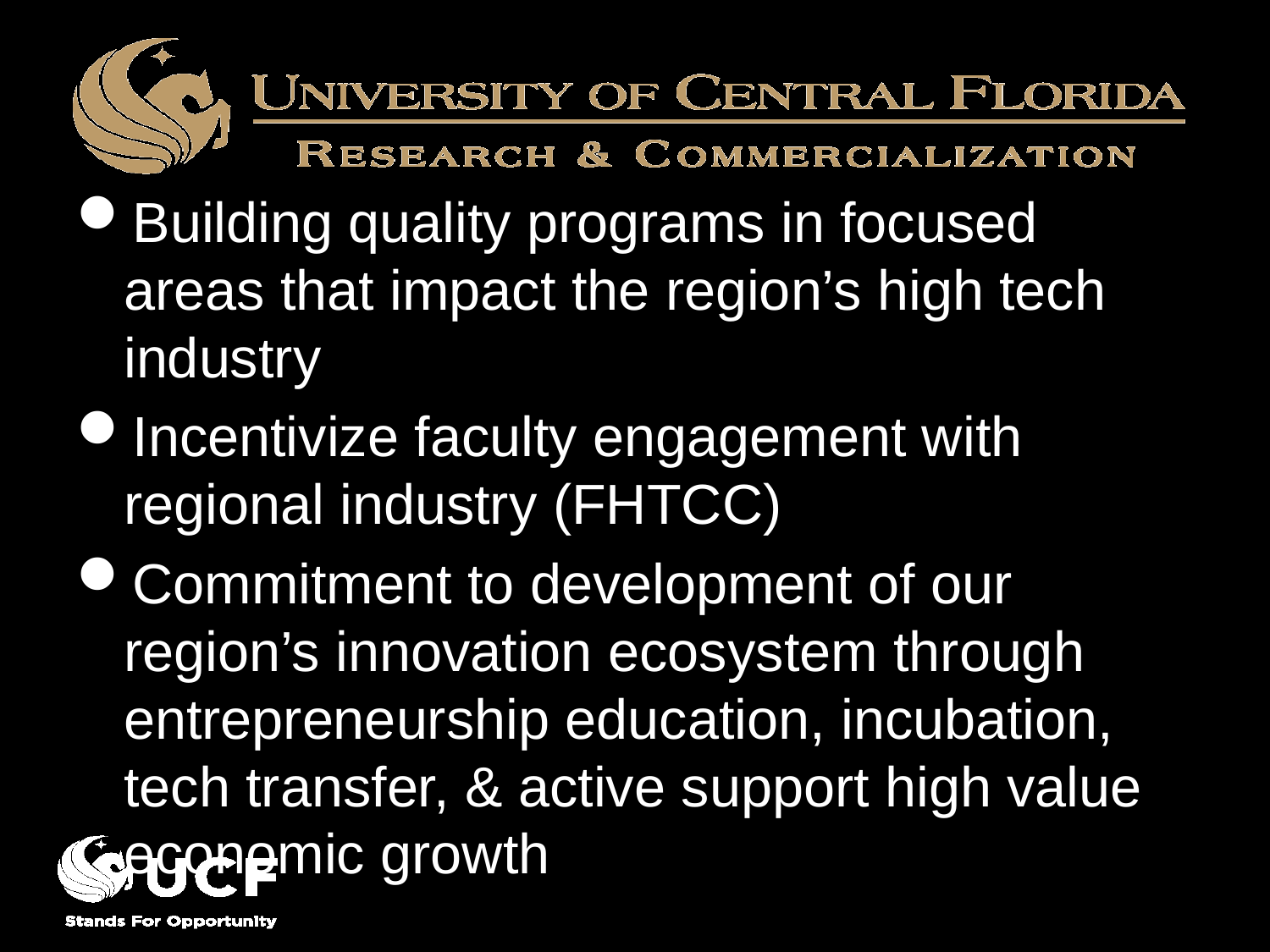

Building quality programs in focused areas that impact the region’s high tech industry
Incentivize faculty engagement with regional industry (FHTCC)
Commitment to development of our region’s innovation ecosystem through  entrepreneurship education, incubation, tech transfer, & active support high value economic growth